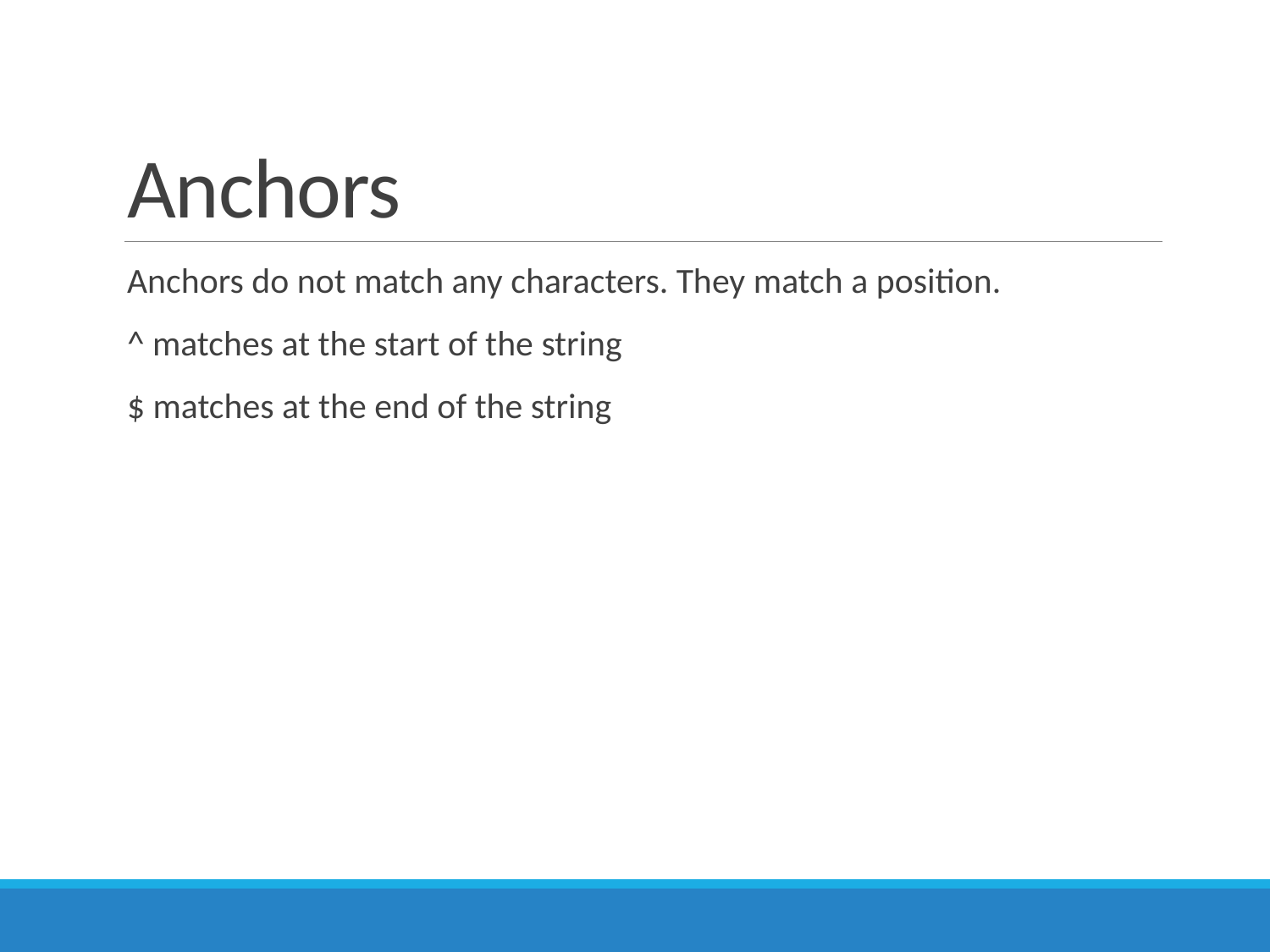

# Anchors
Anchors do not match any characters. They match a position.
^ matches at the start of the string
$ matches at the end of the string